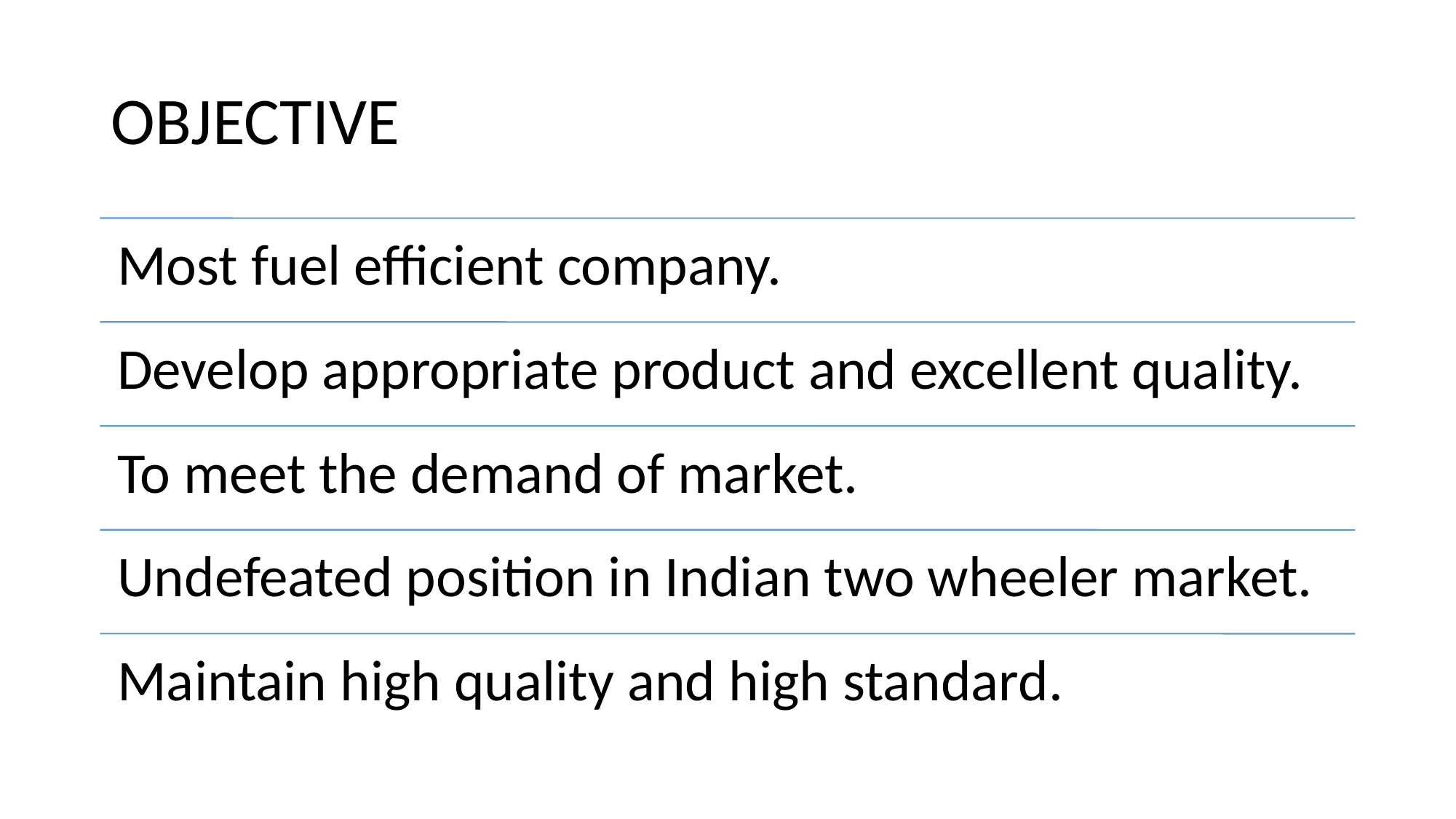

# OBJECTIVE
Most fuel efficient company.
Develop appropriate product and excellent quality.
To meet the demand of market.
Undefeated position in Indian two wheeler market.
Maintain high quality and high standard.